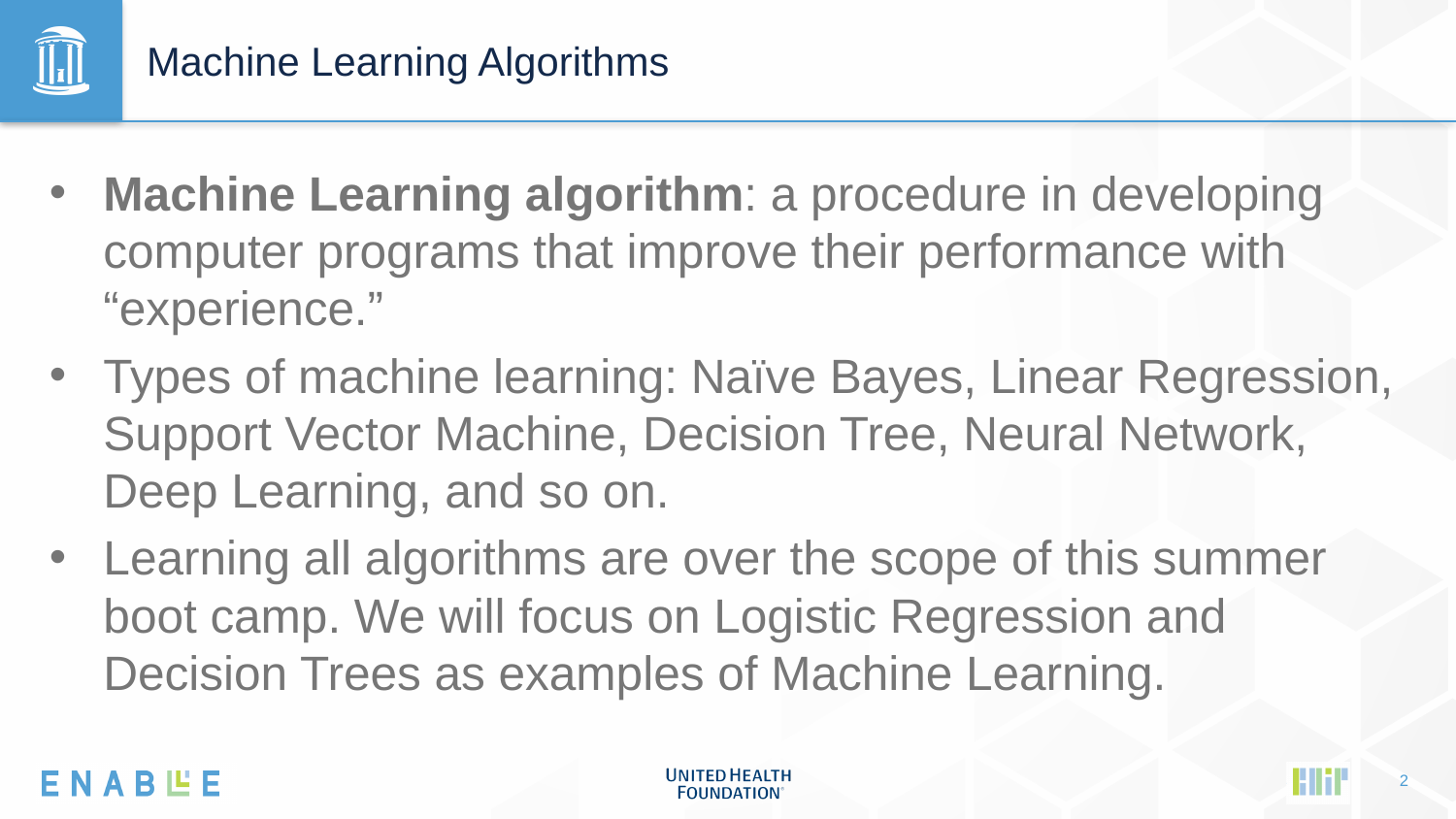

# Machine Learning Algorithms
Machine Learning algorithm: a procedure in developing computer programs that improve their performance with “experience.”
Types of machine learning: Naïve Bayes, Linear Regression, Support Vector Machine, Decision Tree, Neural Network, Deep Learning, and so on.
Learning all algorithms are over the scope of this summer boot camp. We will focus on Logistic Regression and Decision Trees as examples of Machine Learning.

2